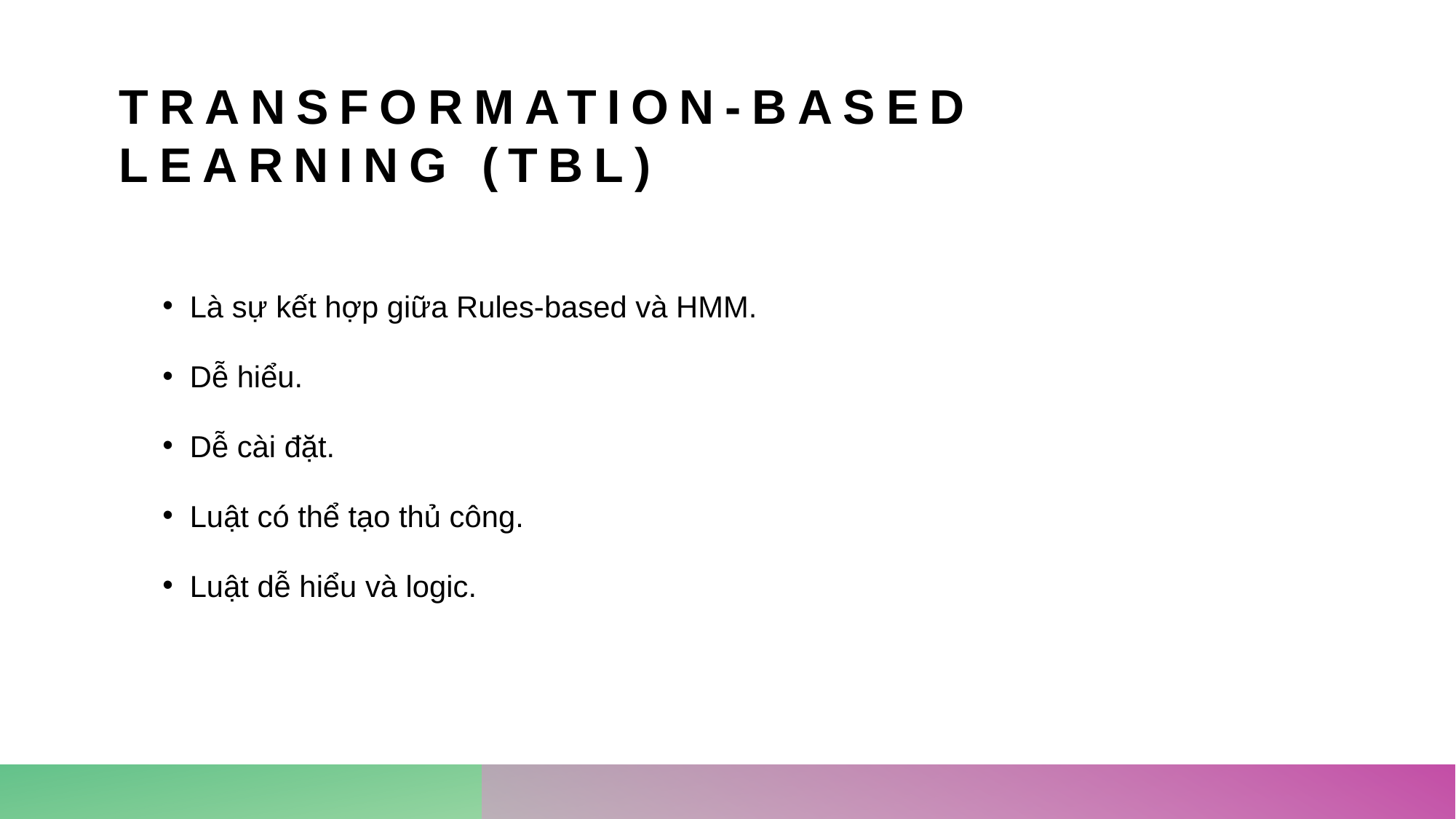

Transformation-Based Learning (TBL)
Là sự kết hợp giữa Rules-based và HMM.
Dễ hiểu.
Dễ cài đặt.
Luật có thể tạo thủ công.
Luật dễ hiểu và logic.